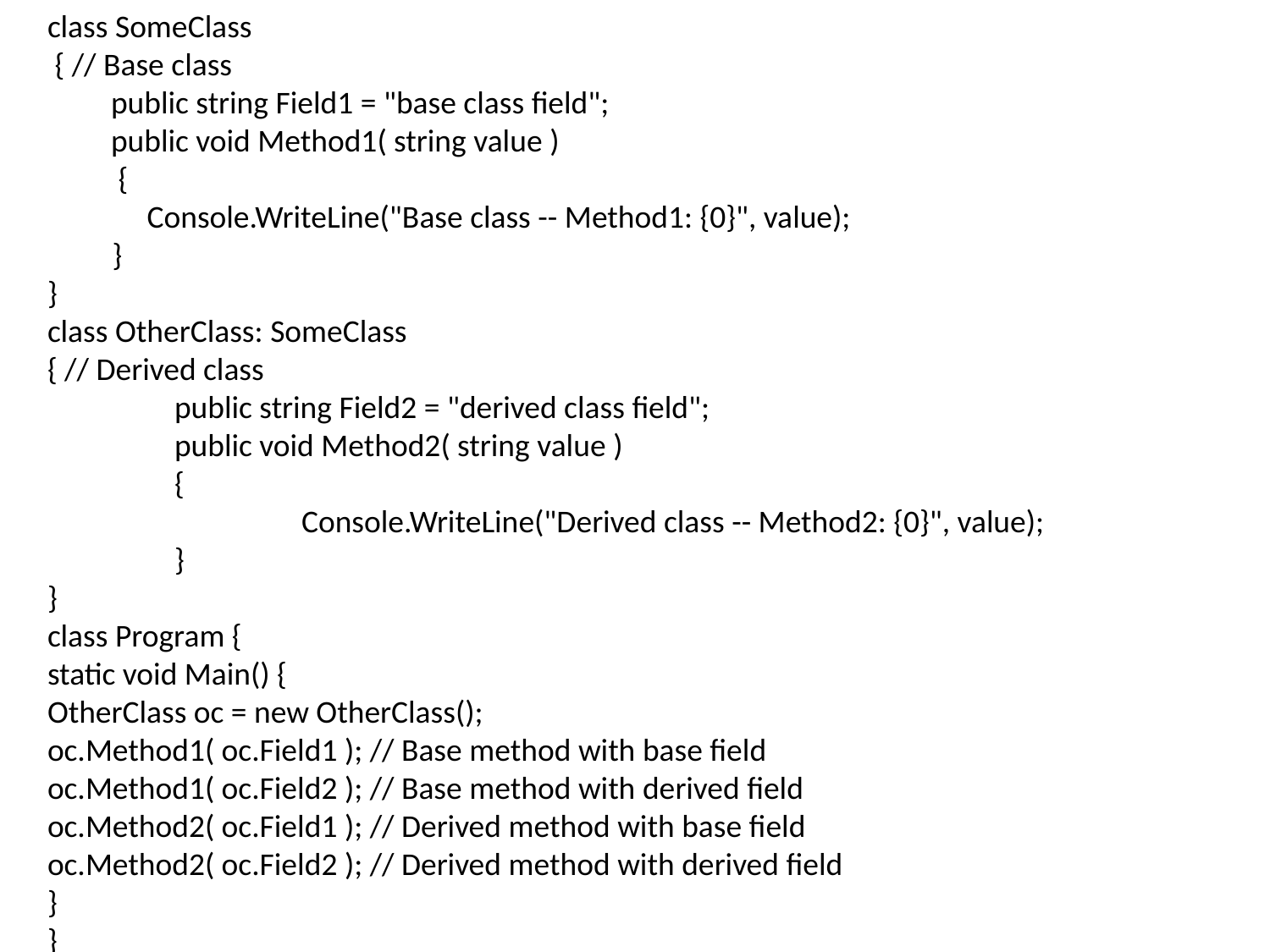

class SomeClass
 { // Base class
public string Field1 = "base class field";
public void Method1( string value )
 {
     Console.WriteLine("Base class -- Method1: {0}", value);
         }
}
class OtherClass: SomeClass
{ // Derived class
	public string Field2 = "derived class field";
	public void Method2( string value )
	{
		Console.WriteLine("Derived class -- Method2: {0}", value);
	}
}
class Program {
static void Main() {
OtherClass oc = new OtherClass();
oc.Method1( oc.Field1 ); // Base method with base field
oc.Method1( oc.Field2 ); // Base method with derived field
oc.Method2( oc.Field1 ); // Derived method with base field
oc.Method2( oc.Field2 ); // Derived method with derived field
}
}